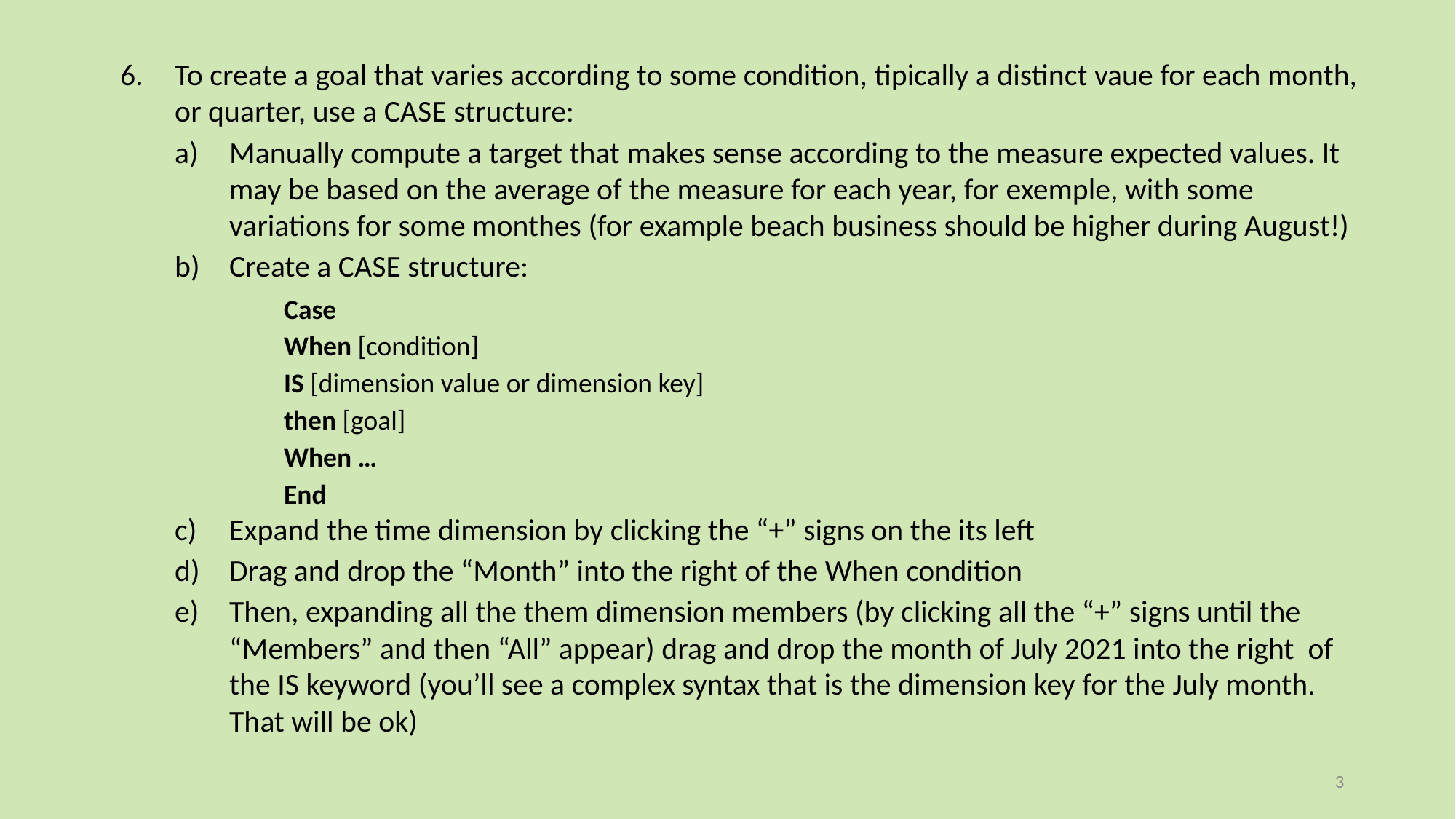

To create a goal that varies according to some condition, tipically a distinct vaue for each month, or quarter, use a CASE structure:
Manually compute a target that makes sense according to the measure expected values. It may be based on the average of the measure for each year, for exemple, with some variations for some monthes (for example beach business should be higher during August!)
Create a CASE structure:
Case
When [condition]
IS [dimension value or dimension key]
then [goal]
When …
End
Expand the time dimension by clicking the “+” signs on the its left
Drag and drop the “Month” into the right of the When condition
Then, expanding all the them dimension members (by clicking all the “+” signs until the “Members” and then “All” appear) drag and drop the month of July 2021 into the right  of the IS keyword (you’ll see a complex syntax that is the dimension key for the July month. That will be ok)

3